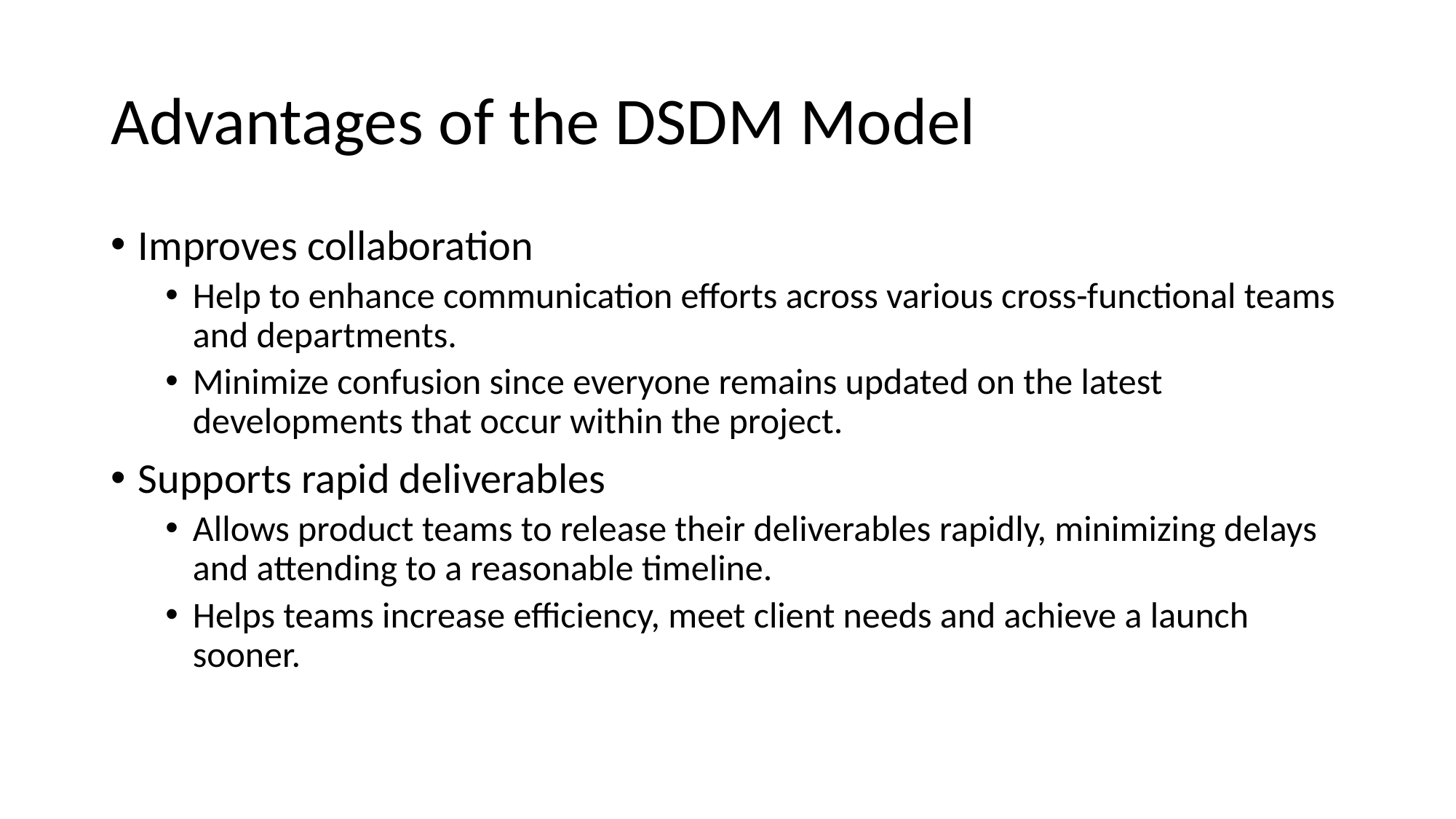

# Advantages of the DSDM Model
Improves collaboration
Help to enhance communication efforts across various cross-functional teams and departments.
Minimize confusion since everyone remains updated on the latest developments that occur within the project.
Supports rapid deliverables
Allows product teams to release their deliverables rapidly, minimizing delays and attending to a reasonable timeline.
Helps teams increase efficiency, meet client needs and achieve a launch sooner.